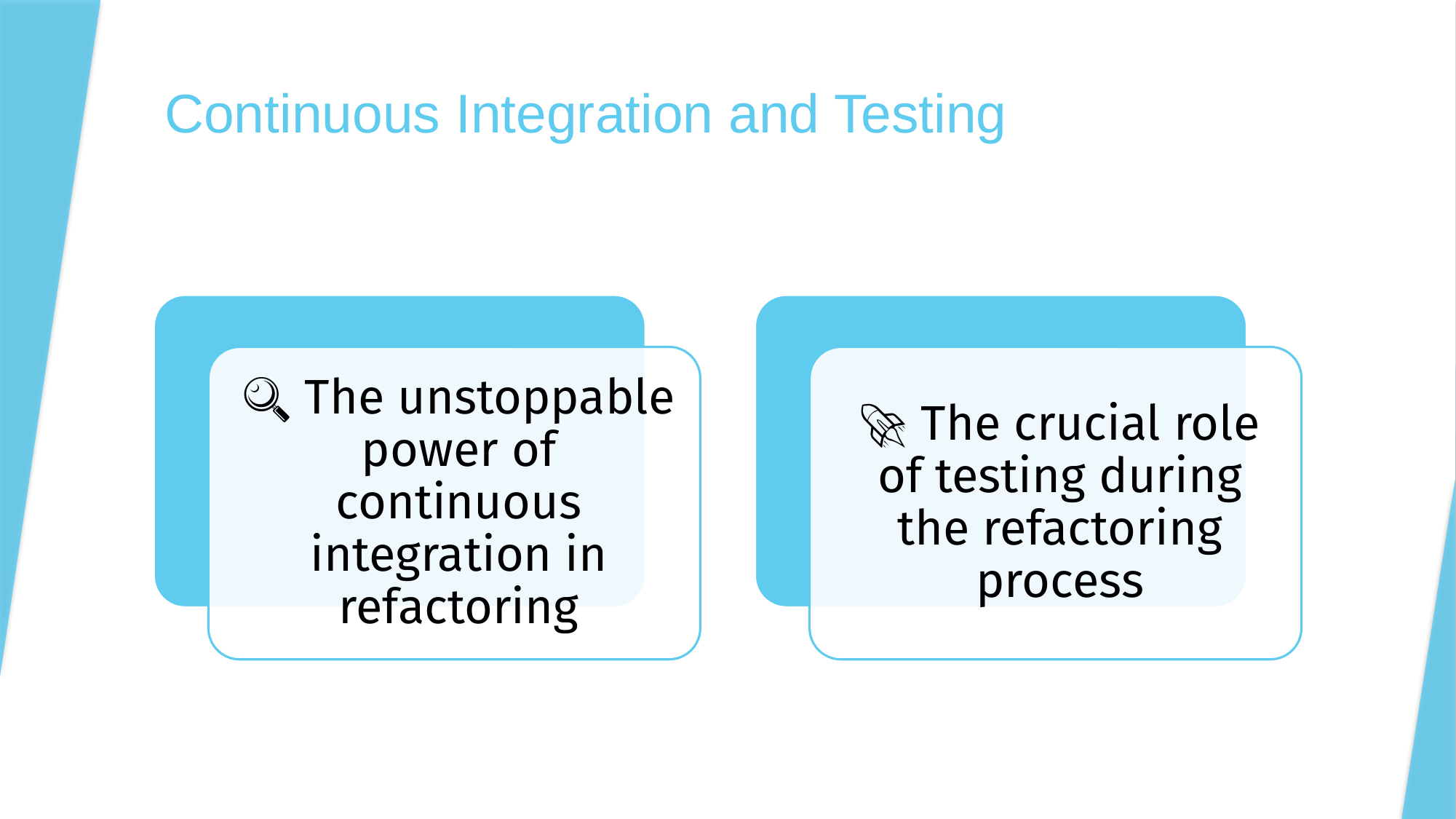

# Continuous Integration and Testing
🔍 The unstoppable power of continuous integration in refactoring
🚀 The crucial role of testing during the refactoring process